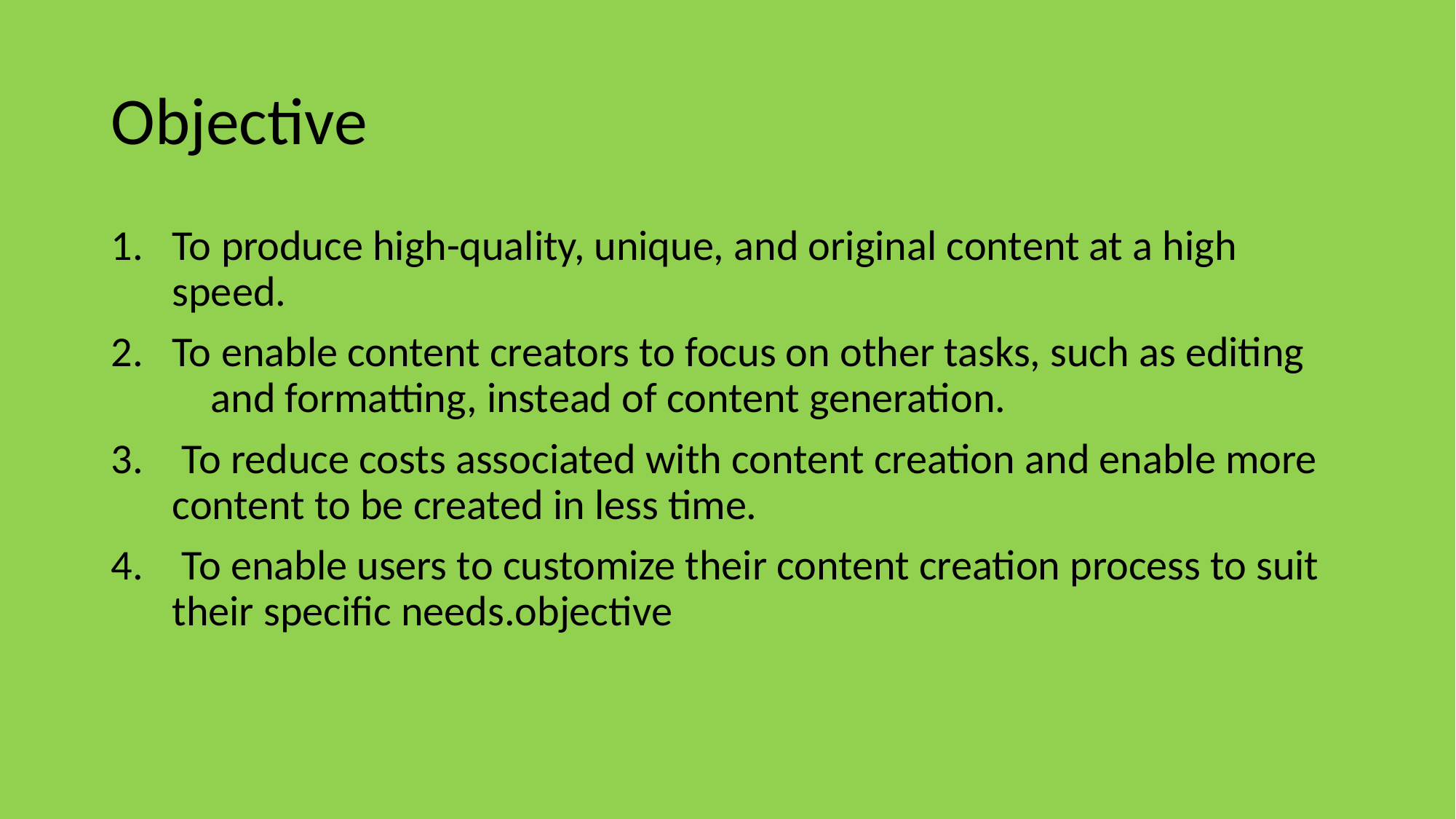

# Objective
To produce high-quality, unique, and original content at a high speed.
To enable content creators to focus on other tasks, such as editing         and formatting, instead of content generation.
 To reduce costs associated with content creation and enable more content to be created in less time.
 To enable users to customize their content creation process to suit their specific needs.objective